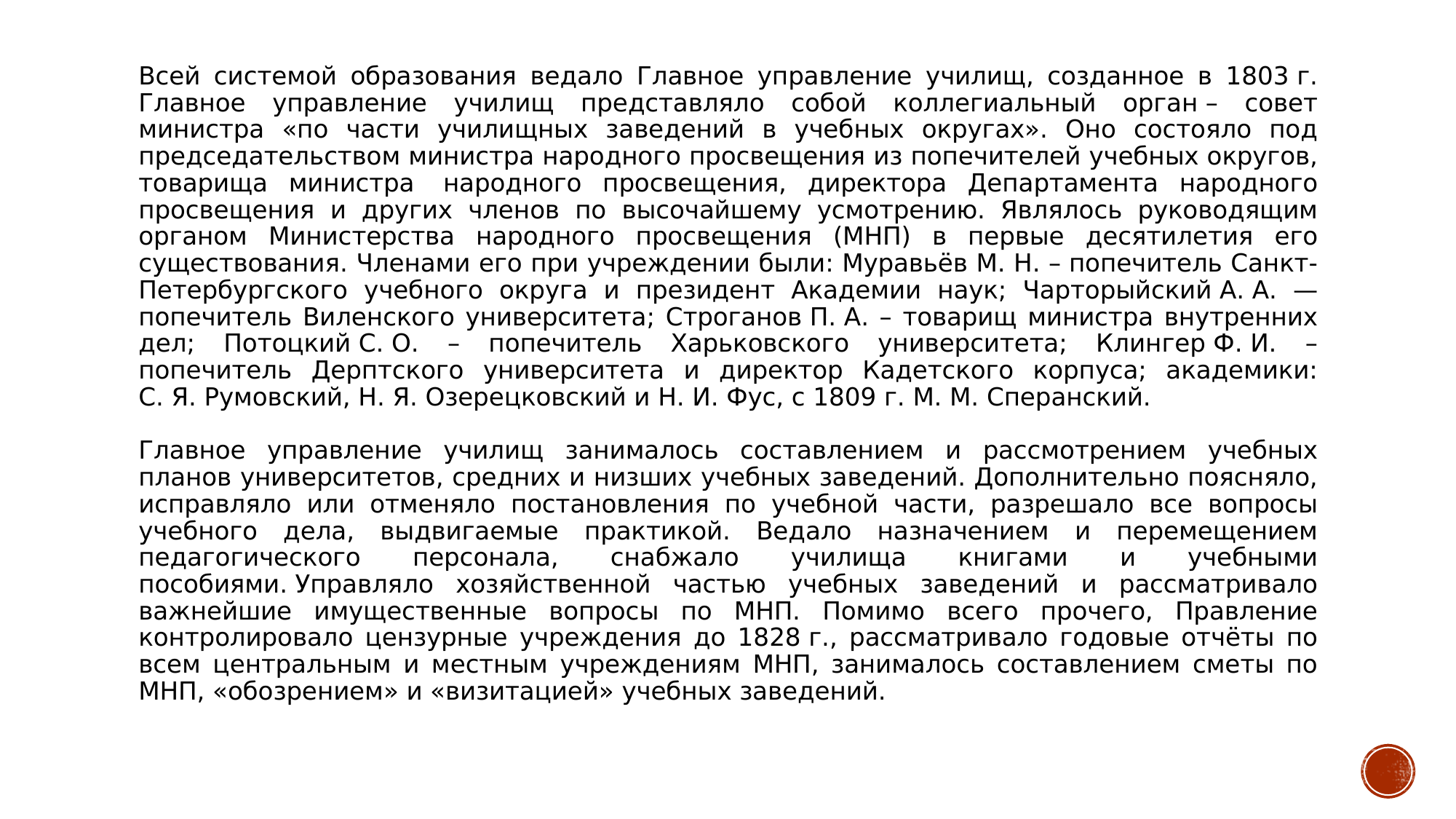

Всей системой образования ведало Главное управление училищ, созданное в 1803 г. Главное управление училищ представляло собой коллегиальный орган – совет министра «по части училищных заведений в учебных округах». Оно состояло под председательством министра народного просвещения из попечителей учебных округов, товарища министра  народного просвещения, директора Департамента народного просвещения и других членов по высочайшему усмотрению. Являлось руководящим органом Министерства народного просвещения (МНП) в первые десятилетия его существования. Членами его при учреждении были: Муравьёв М. Н. – попечитель Санкт-Петербургского учебного округа и президент Академии наук; Чарторыйский А. А. — попечитель Виленского университета; Строганов П. А. – товарищ министра внутренних дел; Потоцкий С. О. – попечитель Харьковского университета; Клингер Ф. И. – попечитель Дерптского университета и директор Кадетского корпуса; академики: С. Я. Румовский, Н. Я. Озерецковский и Н. И. Фус, с 1809 г. М. М. Сперанский.
Главное управление училищ занималось составлением и рассмотрением учебных планов университетов, средних и низших учебных заведений. Дополнительно поясняло, исправляло или отменяло постановления по учебной части, разрешало все вопросы учебного дела, выдвигаемые практикой. Ведало назначением и перемещением педагогического персонала, снабжало училища книгами и учебными пособиями. Управляло хозяйственной частью учебных заведений и рассматривало важнейшие имущественные вопросы по МНП. Помимо всего прочего, Правление контролировало цензурные учреждения до 1828 г., рассматривало годовые отчёты по всем центральным и местным учреждениям МНП, занималось составлением сметы по МНП, «обозрением» и «визитацией» учебных заведений.